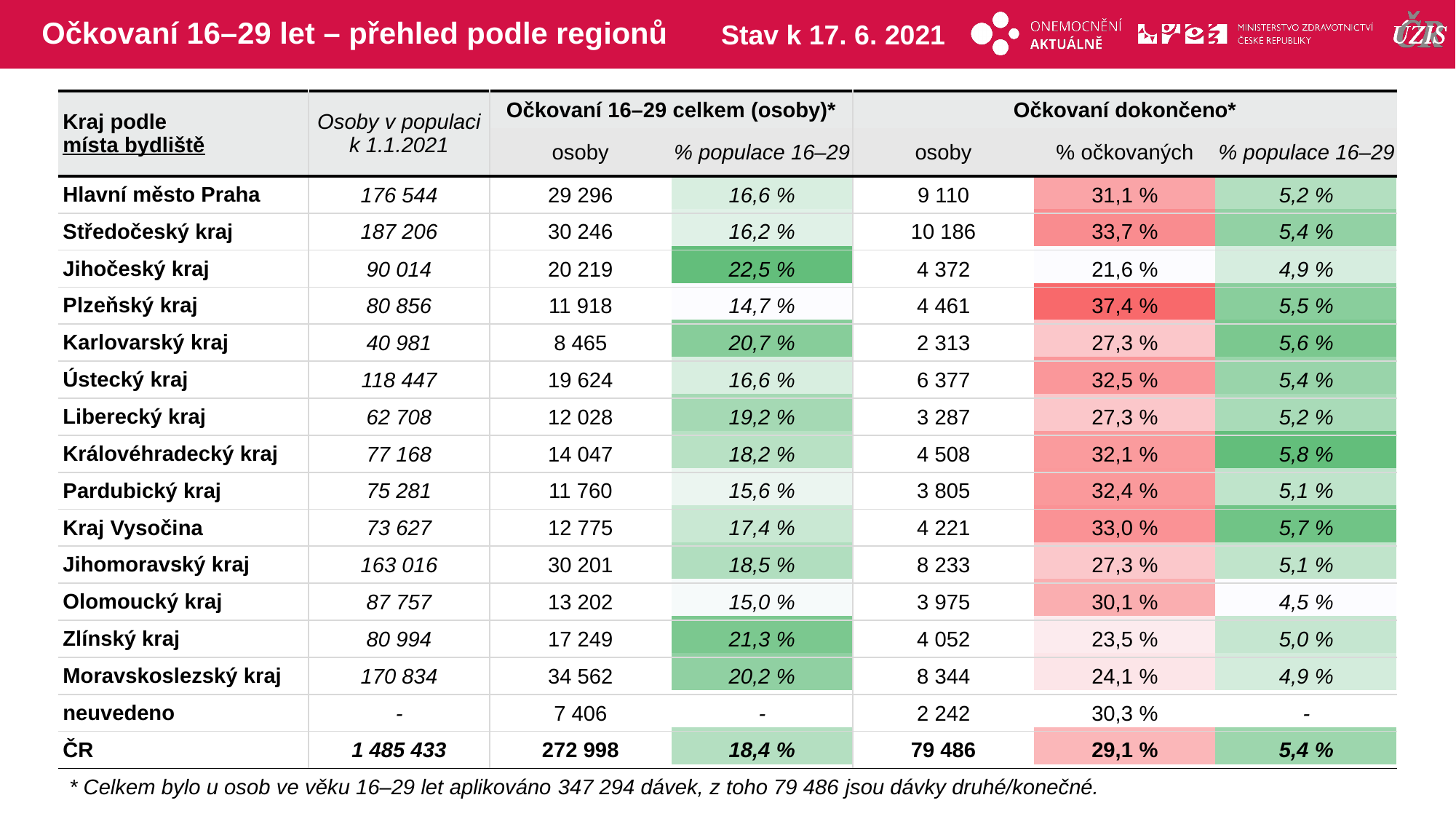

# Očkovaní 16–29 let – přehled podle regionů
Stav k 17. 6. 2021
| Kraj podle místa bydliště | Osoby v populaci k 1.1.2021 | Očkovaní 16–29 celkem (osoby)\* |  | Očkovaní dokončeno\* |  |  |
| --- | --- | --- | --- | --- | --- | --- |
|  |  | osoby | % populace 16–29 | osoby | % očkovaných | % populace 16–29 |
| Hlavní město Praha | 176 544 | 29 296 | 16,6 % | 9 110 | 31,1 % | 5,2 % |
| Středočeský kraj | 187 206 | 30 246 | 16,2 % | 10 186 | 33,7 % | 5,4 % |
| Jihočeský kraj | 90 014 | 20 219 | 22,5 % | 4 372 | 21,6 % | 4,9 % |
| Plzeňský kraj | 80 856 | 11 918 | 14,7 % | 4 461 | 37,4 % | 5,5 % |
| Karlovarský kraj | 40 981 | 8 465 | 20,7 % | 2 313 | 27,3 % | 5,6 % |
| Ústecký kraj | 118 447 | 19 624 | 16,6 % | 6 377 | 32,5 % | 5,4 % |
| Liberecký kraj | 62 708 | 12 028 | 19,2 % | 3 287 | 27,3 % | 5,2 % |
| Královéhradecký kraj | 77 168 | 14 047 | 18,2 % | 4 508 | 32,1 % | 5,8 % |
| Pardubický kraj | 75 281 | 11 760 | 15,6 % | 3 805 | 32,4 % | 5,1 % |
| Kraj Vysočina | 73 627 | 12 775 | 17,4 % | 4 221 | 33,0 % | 5,7 % |
| Jihomoravský kraj | 163 016 | 30 201 | 18,5 % | 8 233 | 27,3 % | 5,1 % |
| Olomoucký kraj | 87 757 | 13 202 | 15,0 % | 3 975 | 30,1 % | 4,5 % |
| Zlínský kraj | 80 994 | 17 249 | 21,3 % | 4 052 | 23,5 % | 5,0 % |
| Moravskoslezský kraj | 170 834 | 34 562 | 20,2 % | 8 344 | 24,1 % | 4,9 % |
| neuvedeno | - | 7 406 | - | 2 242 | 30,3 % | - |
| ČR | 1 485 433 | 272 998 | 18,4 % | 79 486 | 29,1 % | 5,4 % |
|  |  |  |  |  |  |
| --- | --- | --- | --- | --- | --- |
|  |  |  |  |  |  |
|  |  |  |  |  |  |
|  |  |  |  |  |  |
|  |  |  |  |  |  |
|  |  |  |  |  |  |
|  |  |  |  |  |  |
|  |  |  |  |  |  |
|  |  |  |  |  |  |
|  |  |  |  |  |  |
|  |  |  |  |  |  |
|  |  |  |  |  |  |
|  |  |  |  |  |  |
|  |  |  |  |  |  |
|  |  |  |  |  |  |
|  |  |  |  |  |  |
* Celkem bylo u osob ve věku 16–29 let aplikováno 347 294 dávek, z toho 79 486 jsou dávky druhé/konečné.